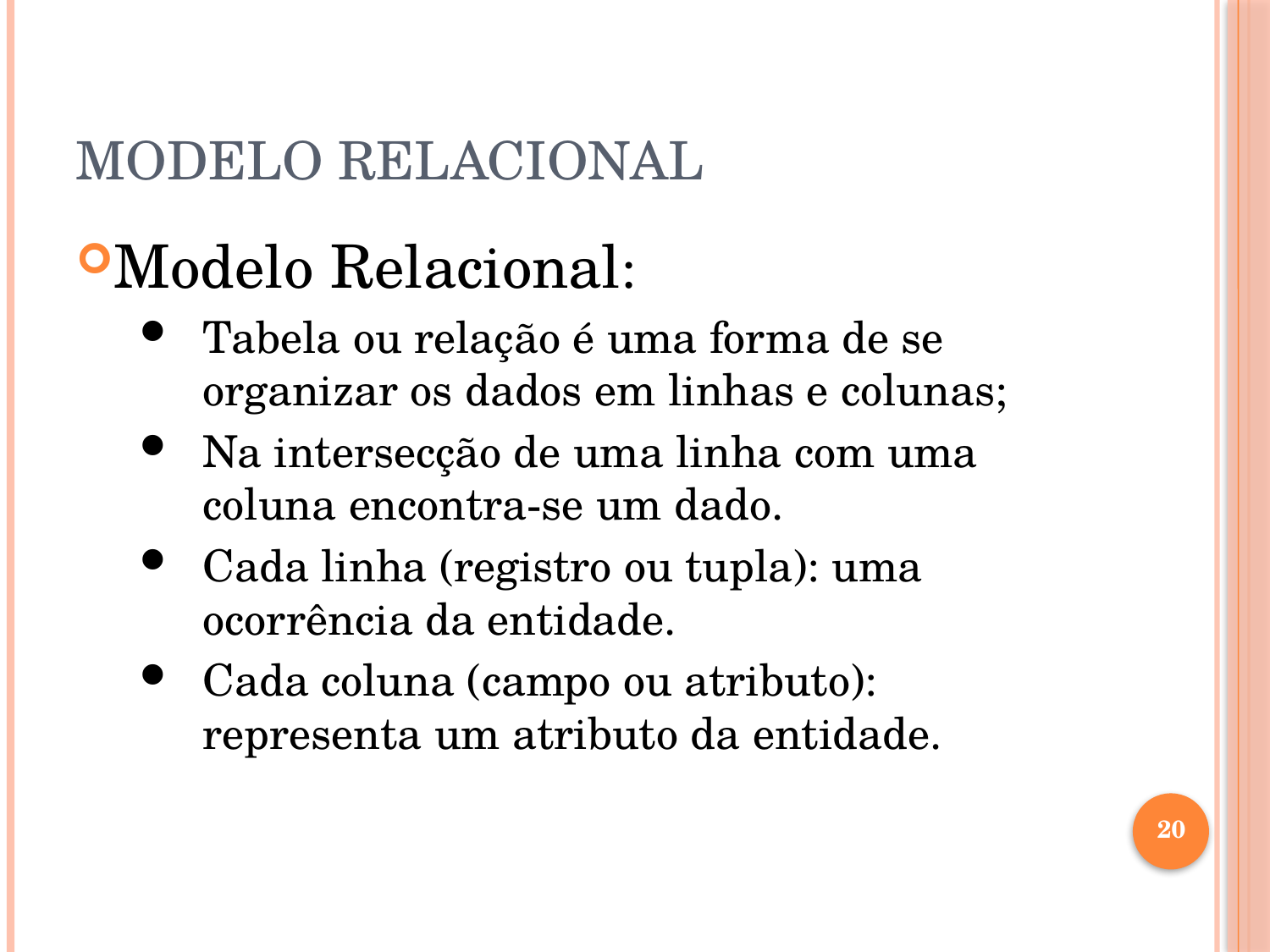

# Modelo Relacional
Modelo Relacional:
Tabela ou relação é uma forma de se organizar os dados em linhas e colunas;
Na intersecção de uma linha com uma coluna encontra-se um dado.
Cada linha (registro ou tupla): uma ocorrência da entidade.
Cada coluna (campo ou atributo): representa um atributo da entidade.

20